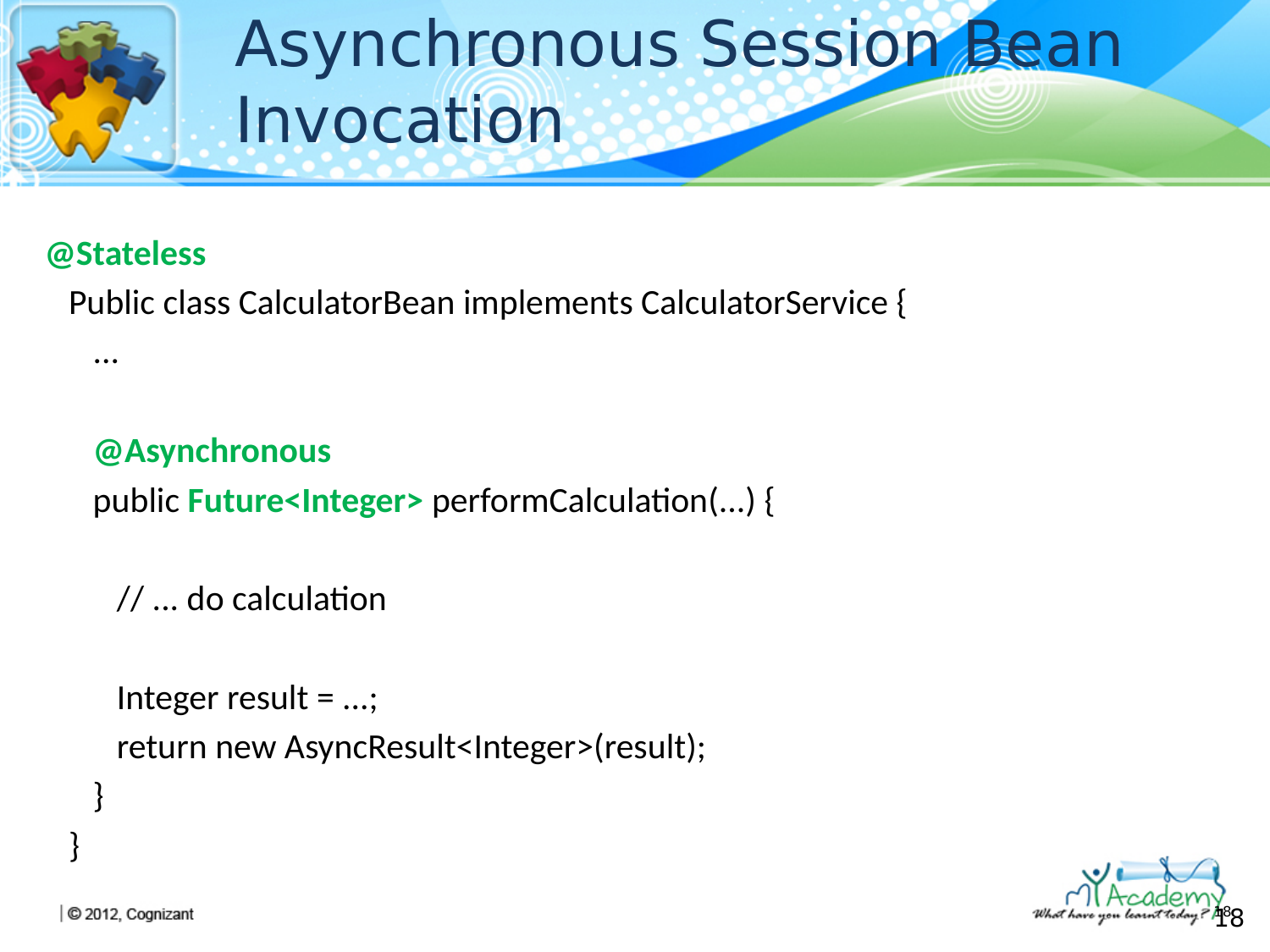

# Asynchronous Session Bean Invocation
@Stateless
   Public class CalculatorBean implements CalculatorService {
      ...

      @Asynchronous
      public Future<Integer> performCalculation(...) {

         // ... do calculation

         Integer result = ...;
         return new AsyncResult<Integer>(result);
      }
   }

18
18